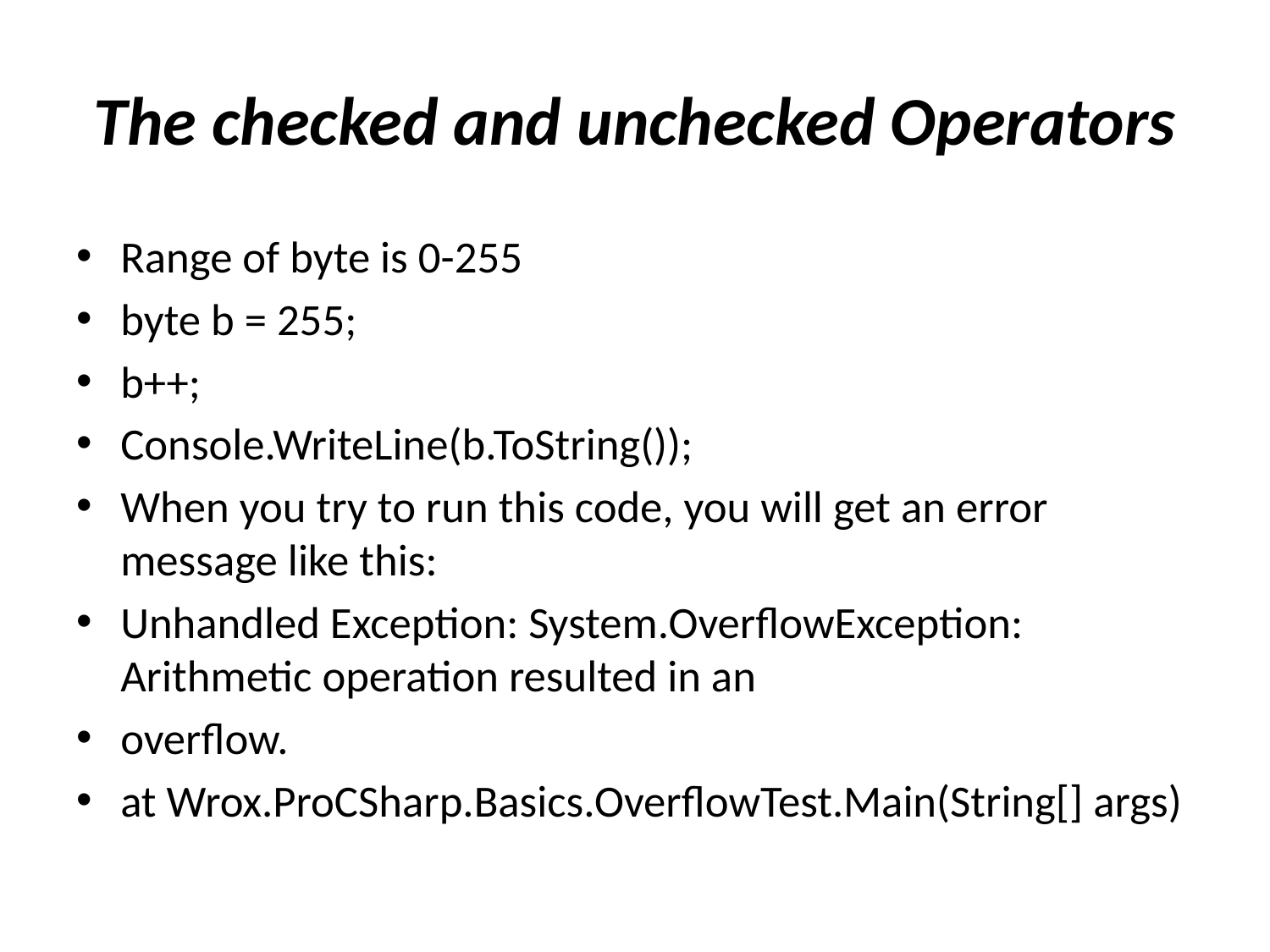

# The checked and unchecked Operators
Range of byte is 0-255
byte b = 255;
b++;
Console.WriteLine(b.ToString());
When you try to run this code, you will get an error message like this:
Unhandled Exception: System.OverflowException: Arithmetic operation resulted in an
overflow.
at Wrox.ProCSharp.Basics.OverflowTest.Main(String[] args)